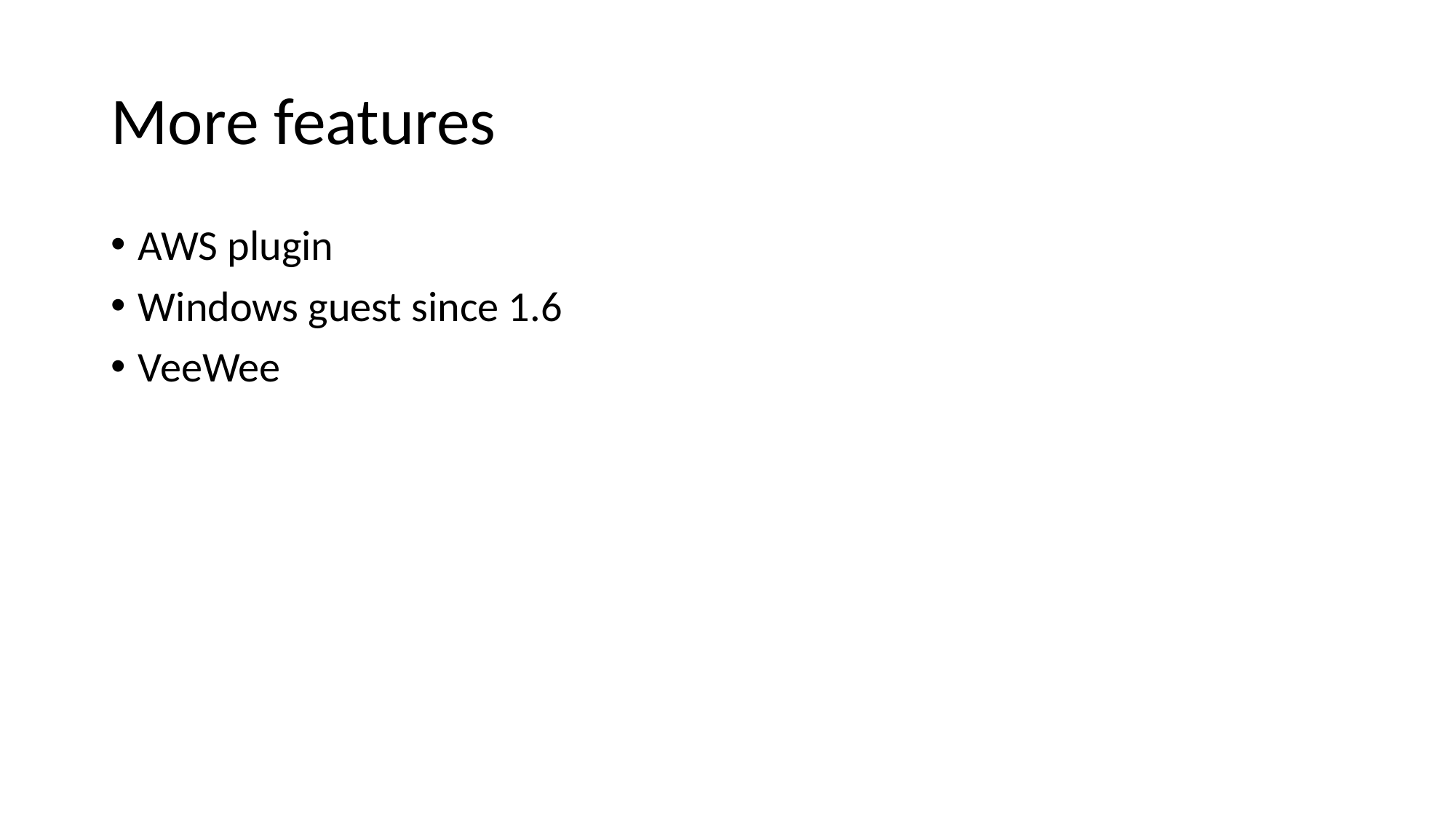

# More features
AWS plugin
Windows guest since 1.6
VeeWee